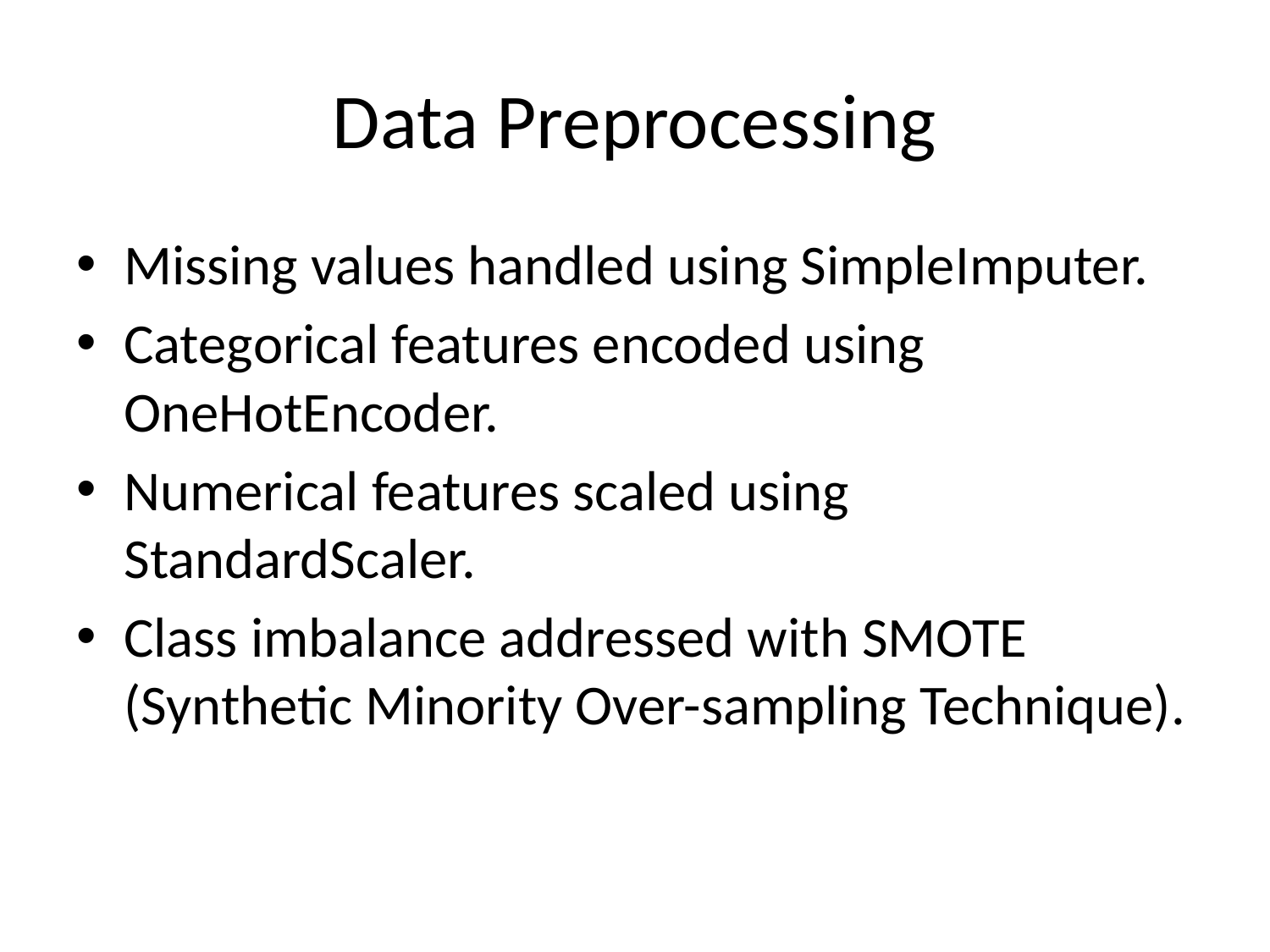

# Data Preprocessing
Missing values handled using SimpleImputer.
Categorical features encoded using OneHotEncoder.
Numerical features scaled using StandardScaler.
Class imbalance addressed with SMOTE (Synthetic Minority Over-sampling Technique).